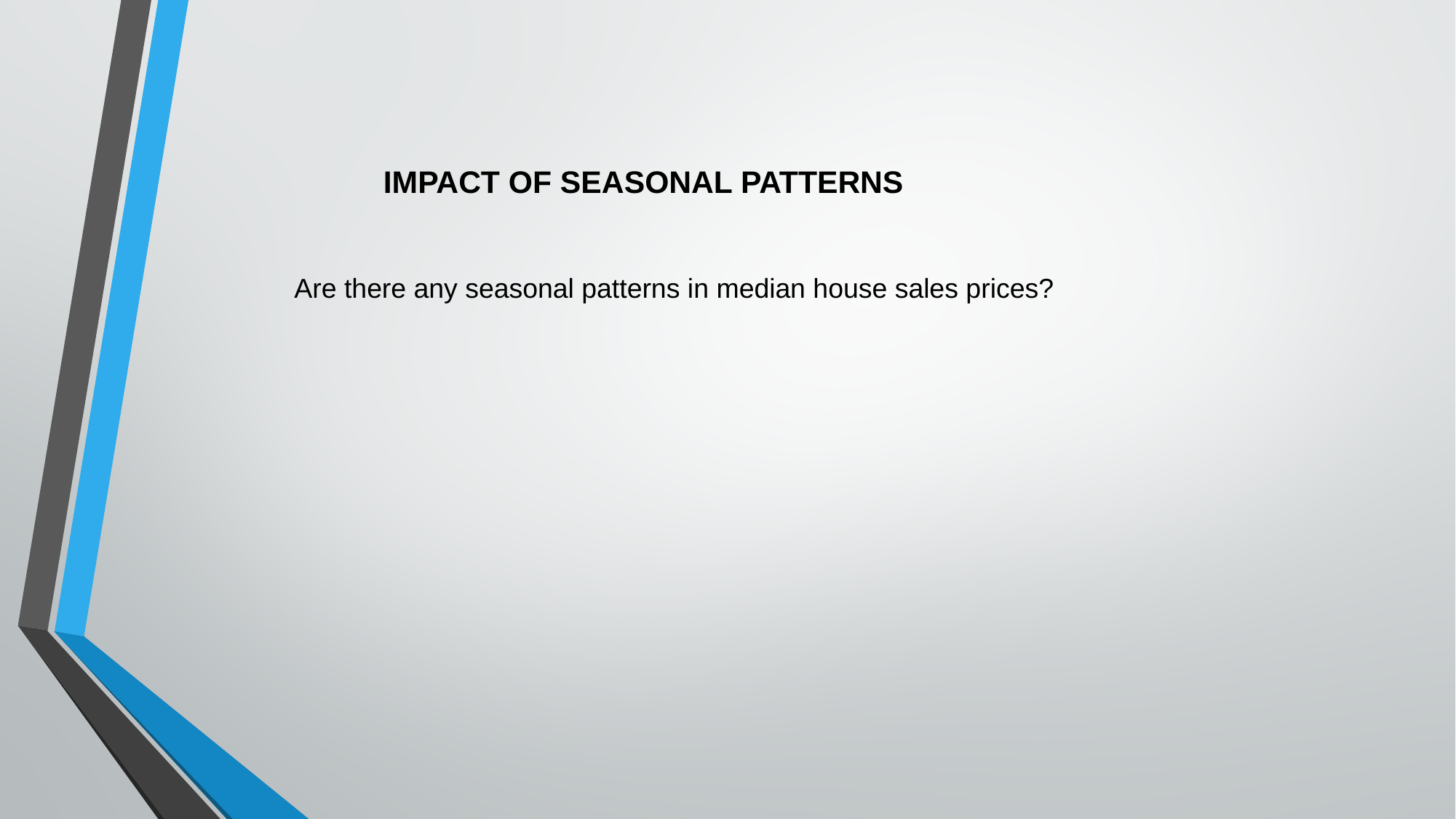

IMPACT OF SEASONAL PATTERNS

Are there any seasonal patterns in median house sales prices?